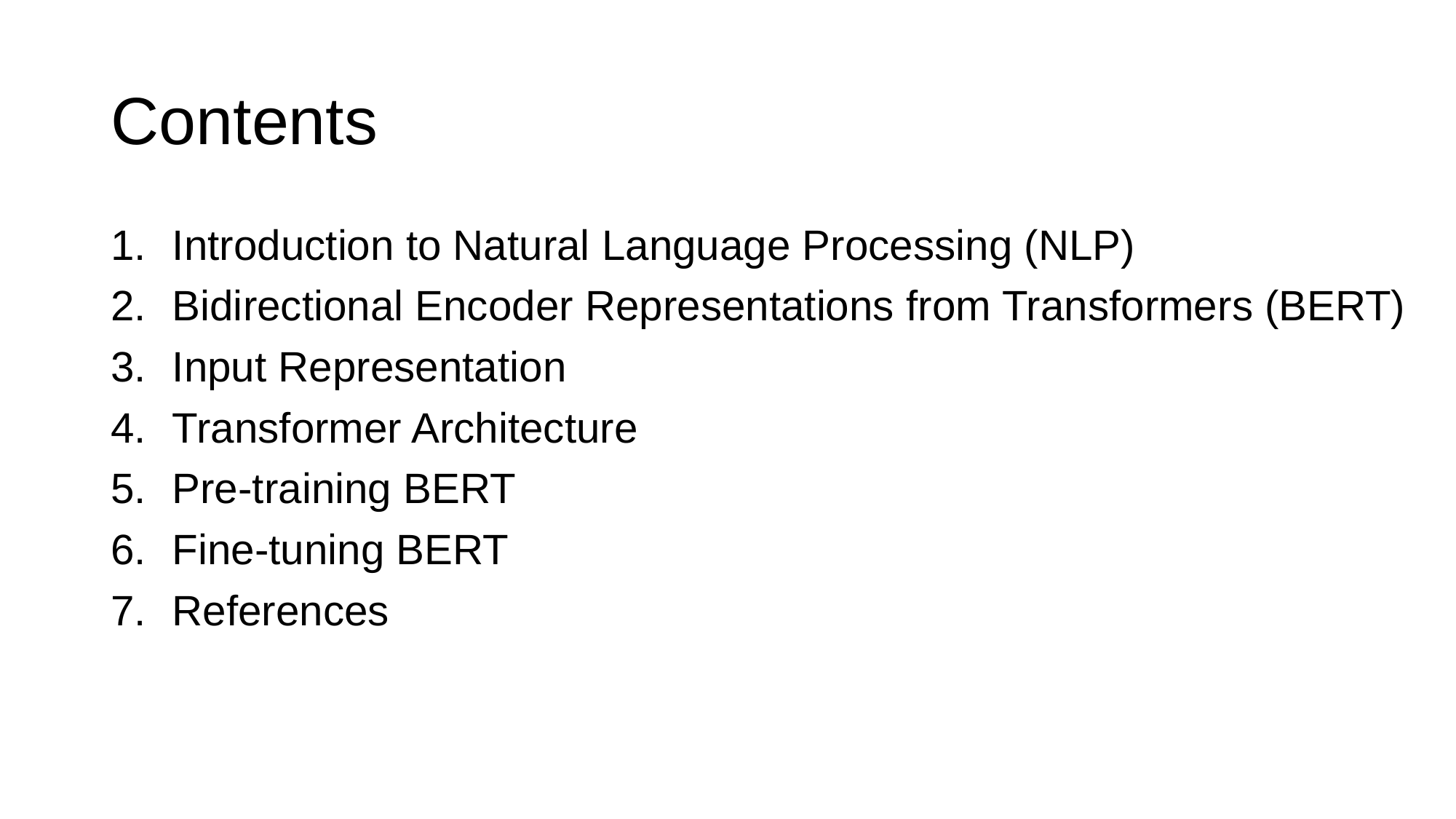

# Contents
Introduction to Natural Language Processing (NLP)
Bidirectional Encoder Representations from Transformers (BERT)
Input Representation
Transformer Architecture
Pre-training BERT
Fine-tuning BERT
References